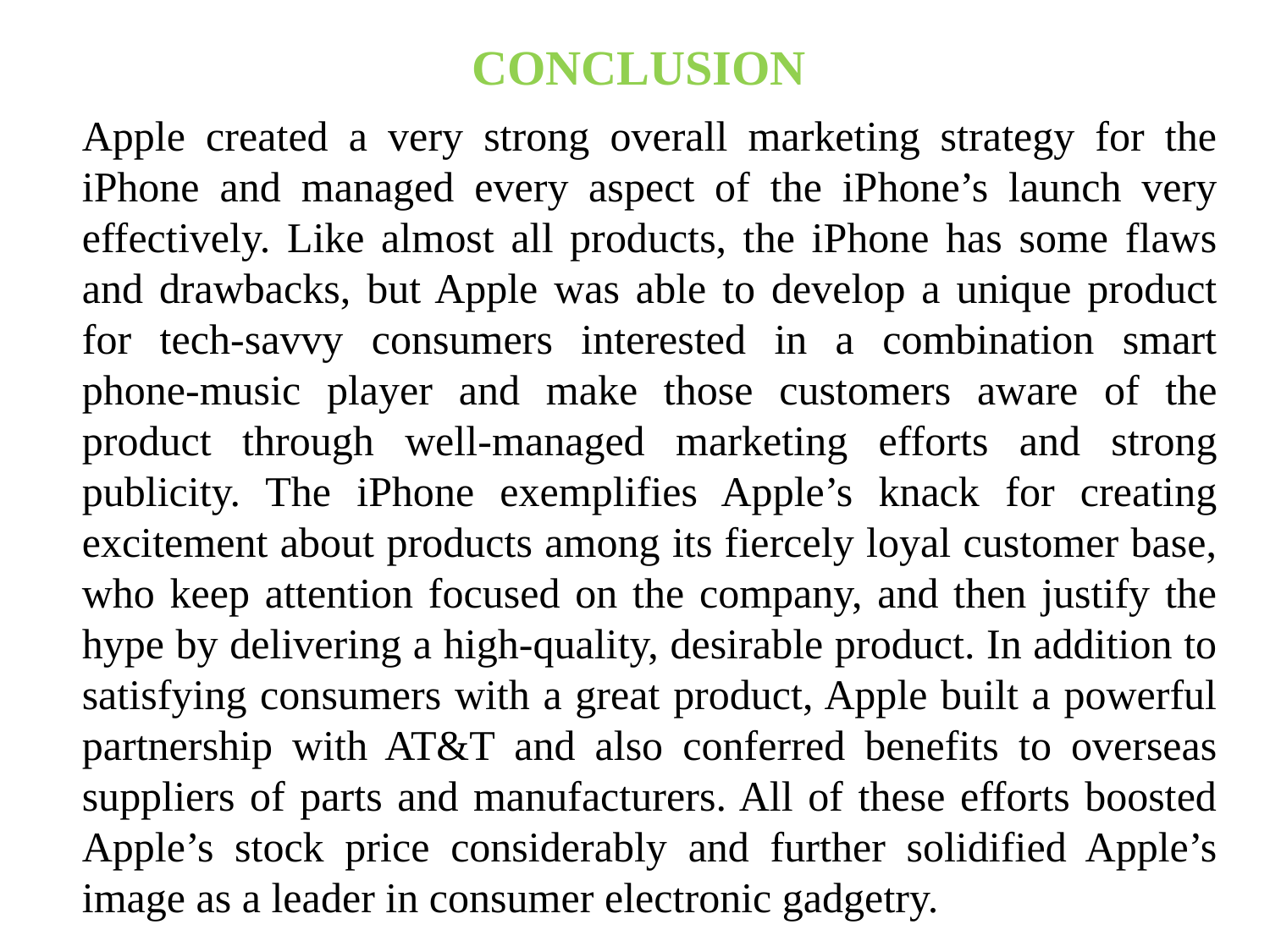

CONCLUSION
Apple created a very strong overall marketing strategy for the iPhone and managed every aspect of the iPhone’s launch very effectively. Like almost all products, the iPhone has some flaws and drawbacks, but Apple was able to develop a unique product for tech-savvy consumers interested in a combination smart phone-music player and make those customers aware of the product through well-managed marketing efforts and strong publicity. The iPhone exemplifies Apple’s knack for creating excitement about products among its fiercely loyal customer base, who keep attention focused on the company, and then justify the hype by delivering a high-quality, desirable product. In addition to satisfying consumers with a great product, Apple built a powerful partnership with AT&T and also conferred benefits to overseas suppliers of parts and manufacturers. All of these efforts boosted Apple’s stock price considerably and further solidified Apple’s image as a leader in consumer electronic gadgetry.